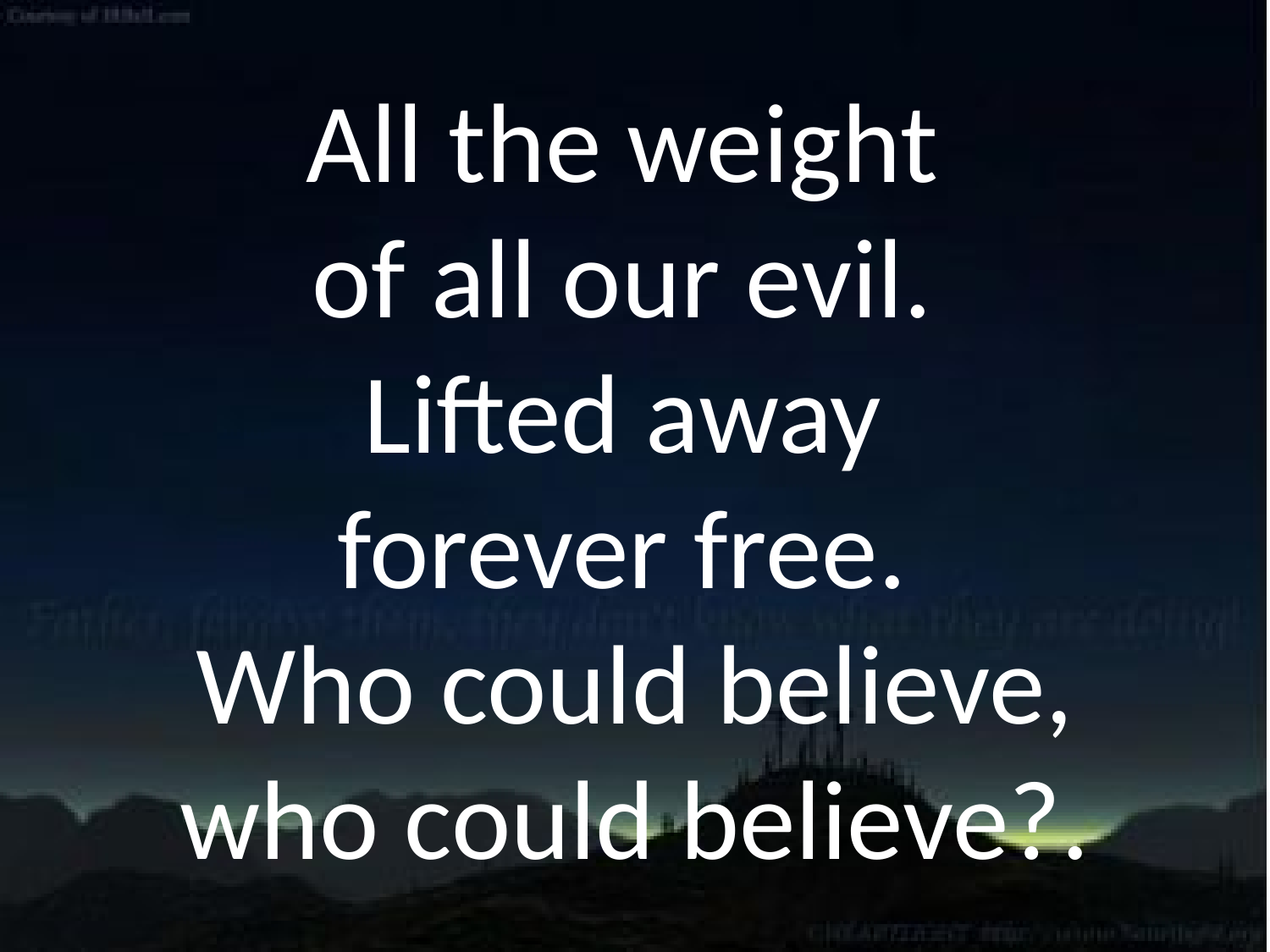

All the weight
of all our evil.
Lifted away
forever free.
Who could believe, who could believe?.